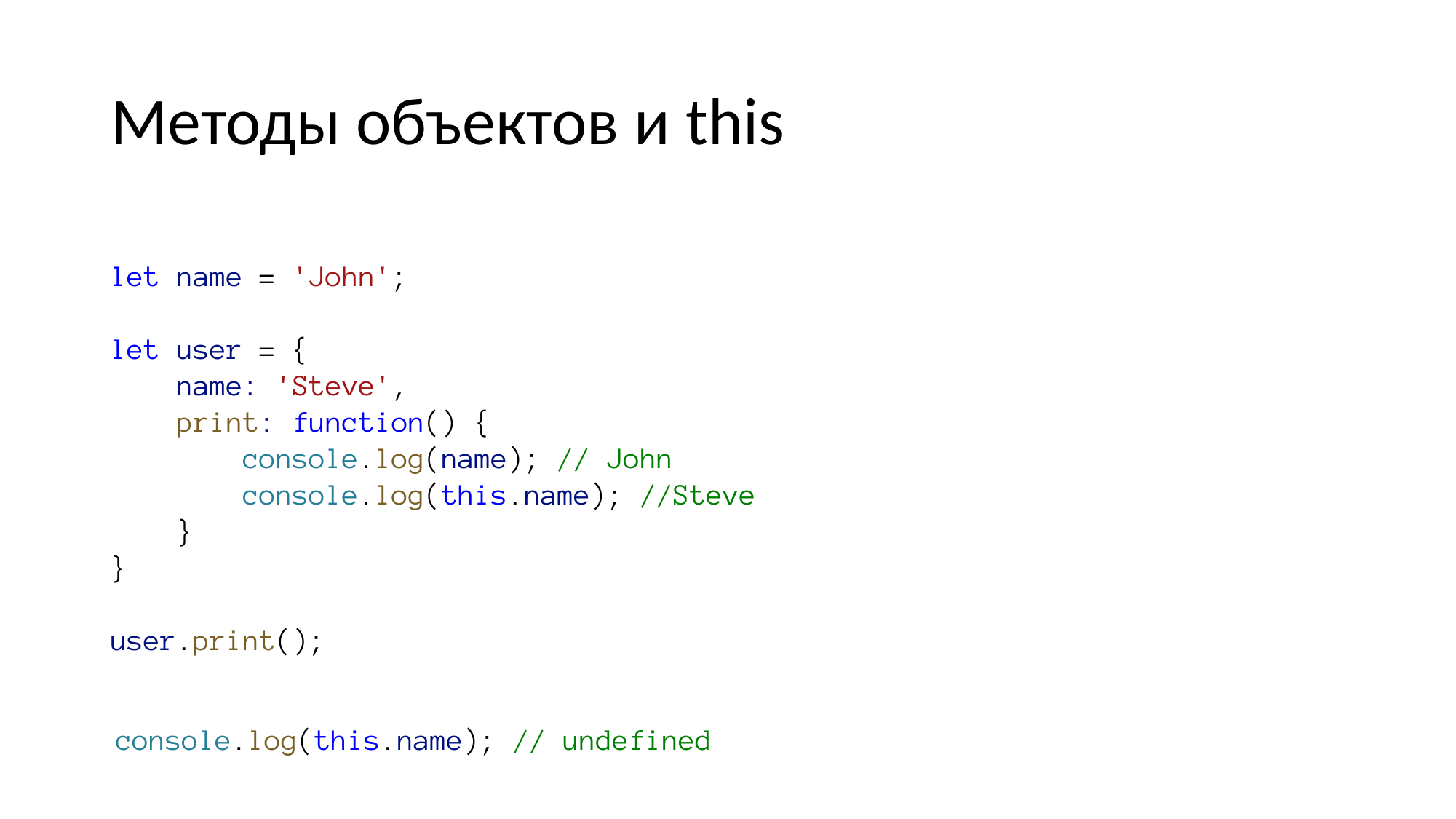

# Методы объектов и this
let name = 'John';
let user = {
    name: 'Steve',
    print: function() {
        console.log(name); // John
        console.log(this.name); //Steve
    }
}
user.print();
console.log(this.name); // undefined